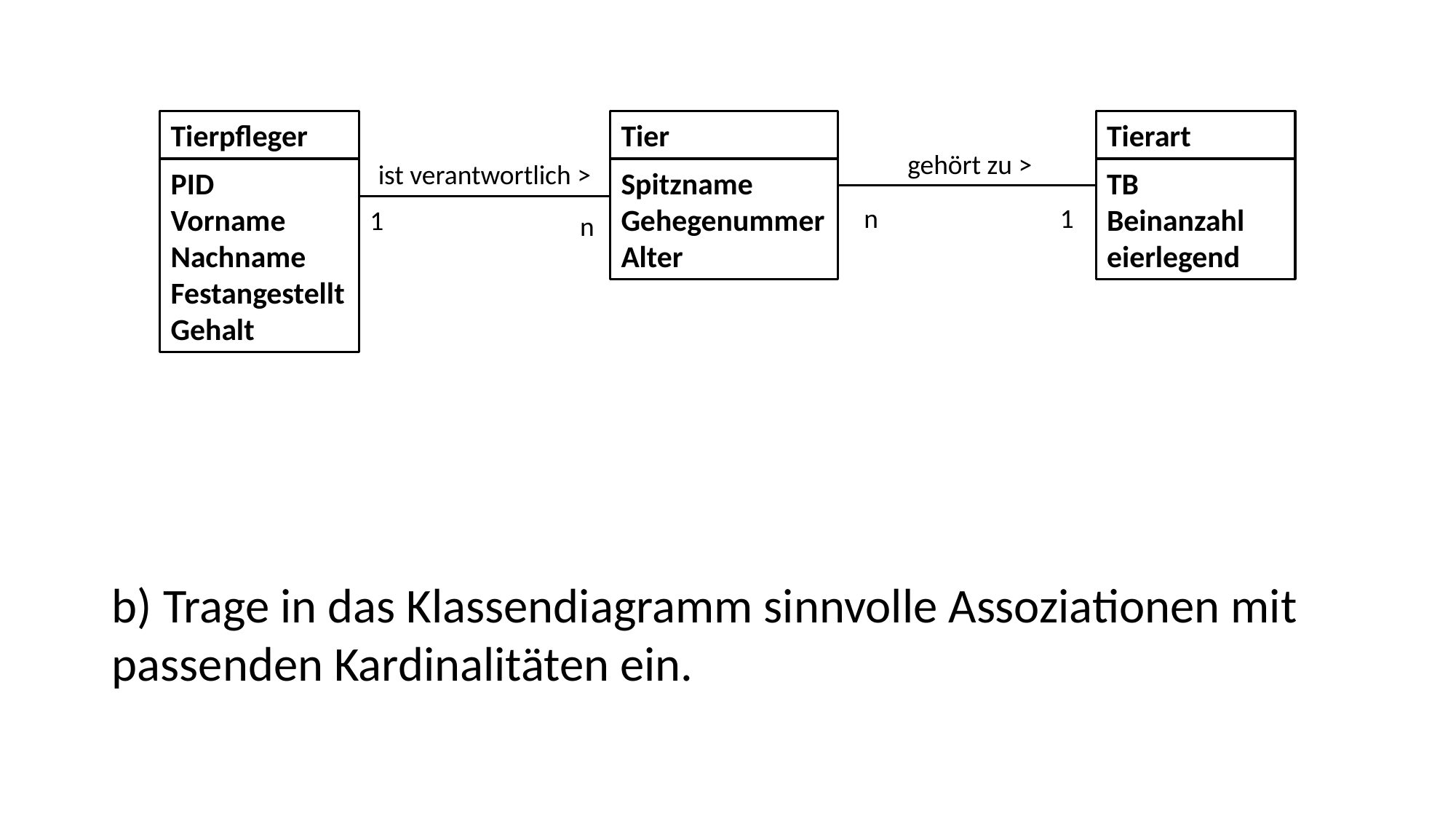

Tierpfleger
Tier
Tierart
gehört zu >
ist verantwortlich >
PID
Vorname
Nachname
Festangestellt
Gehalt
Spitzname
Gehegenummer
Alter
TB
Beinanzahl
eierlegend
1
n
1
n
b) Trage in das Klassendiagramm sinnvolle Assoziationen mit passenden Kardinalitäten ein.